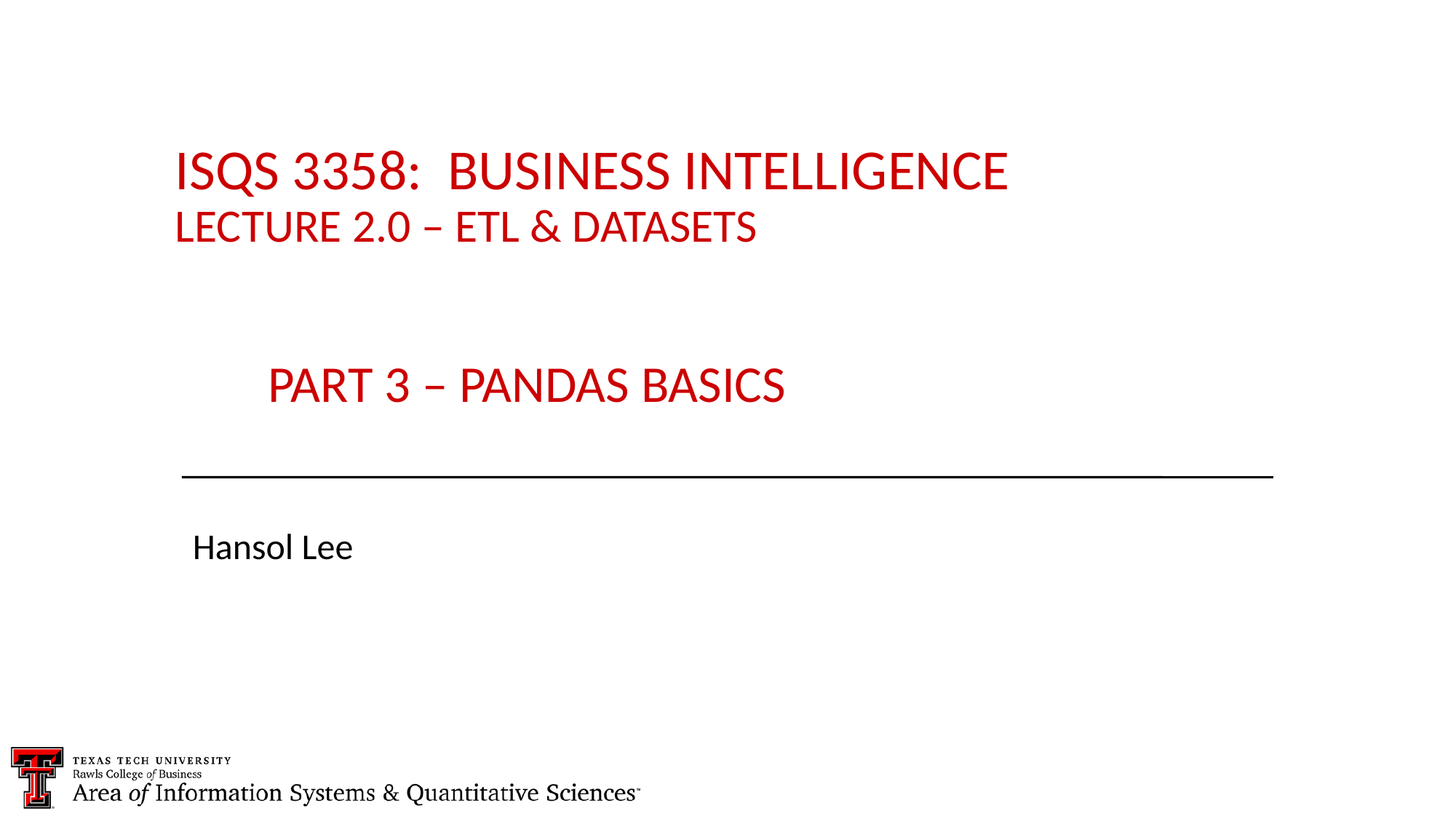

ISQS 3358:  Business Intelligence
Lecture 2.0 – ETL & Datasets
	Part 3 – Pandas Basics

Hansol Lee